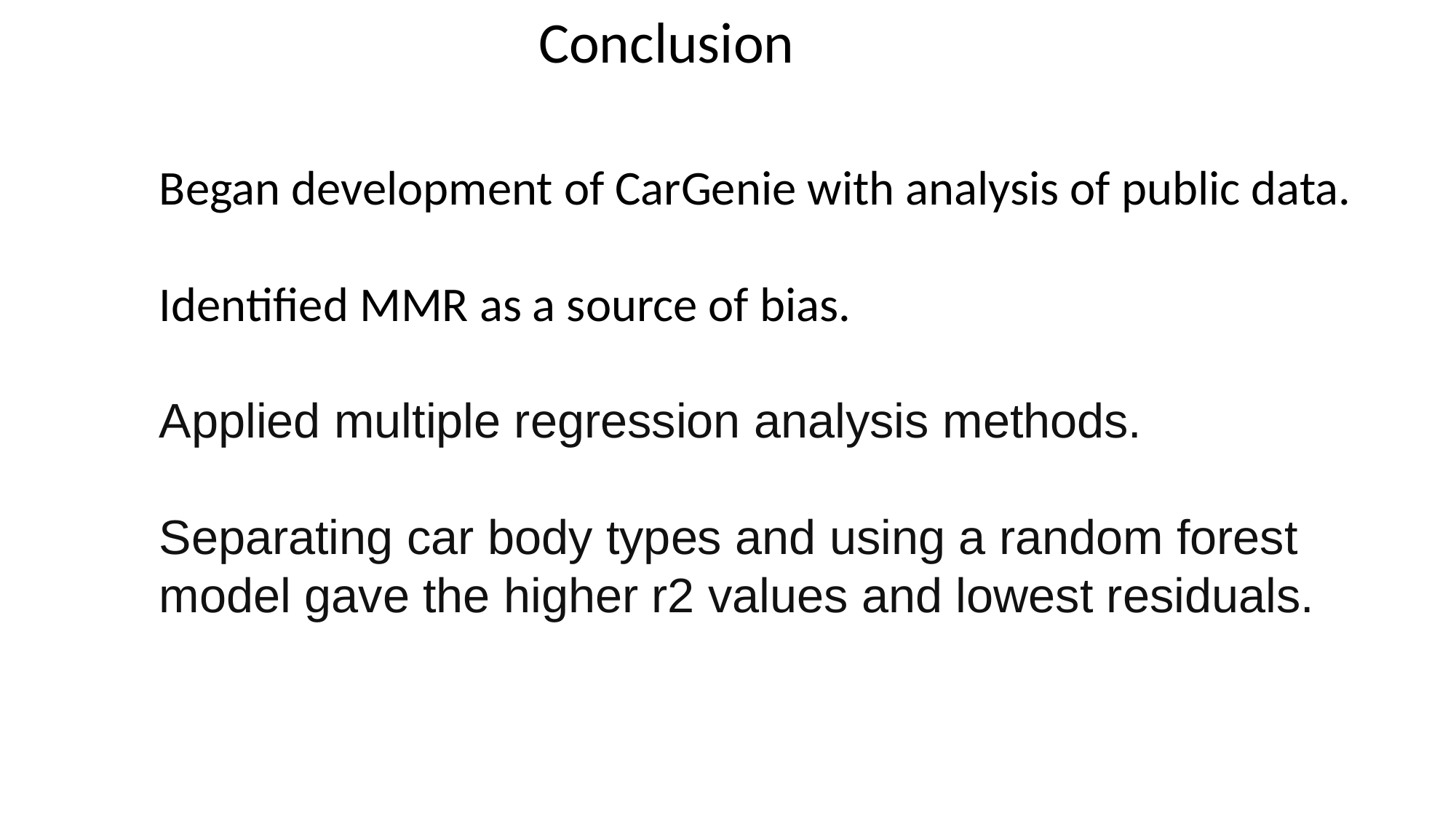

Conclusion
Began development of CarGenie with analysis of public data.

Identified MMR as a source of bias.

Applied multiple regression analysis methods.

Separating car body types and using a random forest model gave the higher r2 values and lowest residuals.